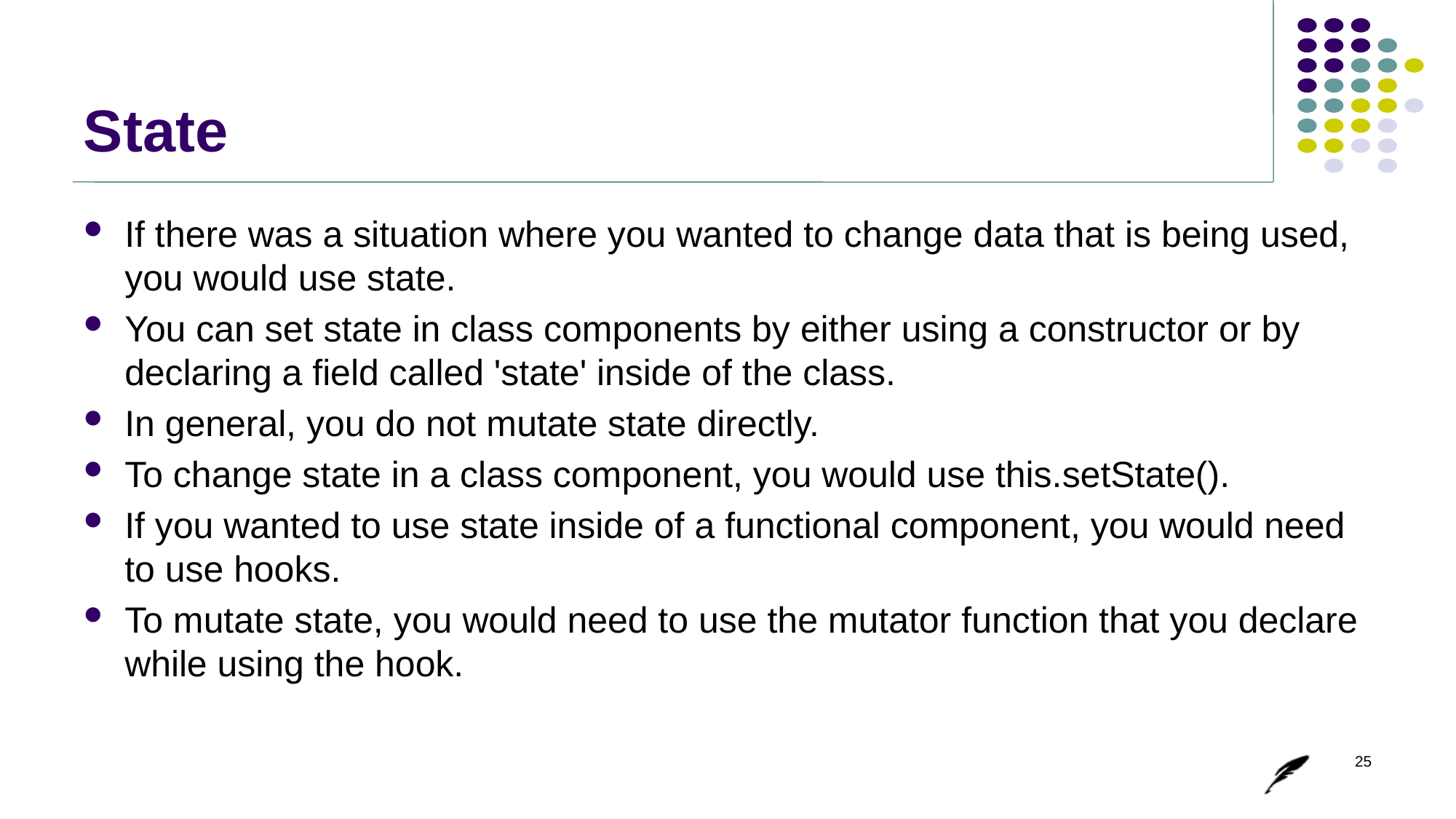

# State
If there was a situation where you wanted to change data that is being used, you would use state.
You can set state in class components by either using a constructor or by declaring a field called 'state' inside of the class.
In general, you do not mutate state directly.
To change state in a class component, you would use this.setState().
If you wanted to use state inside of a functional component, you would need to use hooks.
To mutate state, you would need to use the mutator function that you declare while using the hook.
25